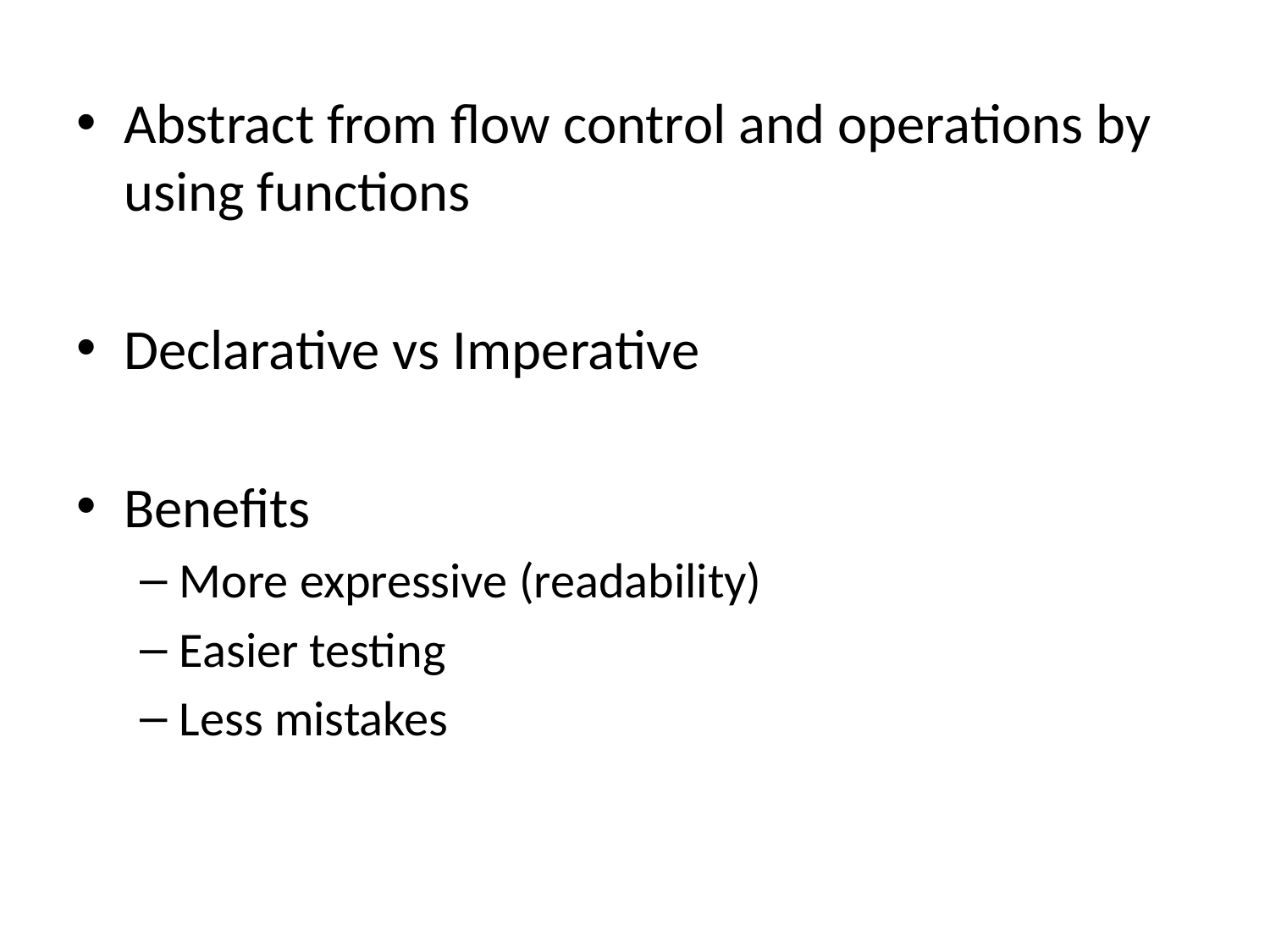

Abstract from flow control and operations by using functions

Declarative vs Imperative

Benefits
More expressive (readability)
Easier testing
Less mistakes